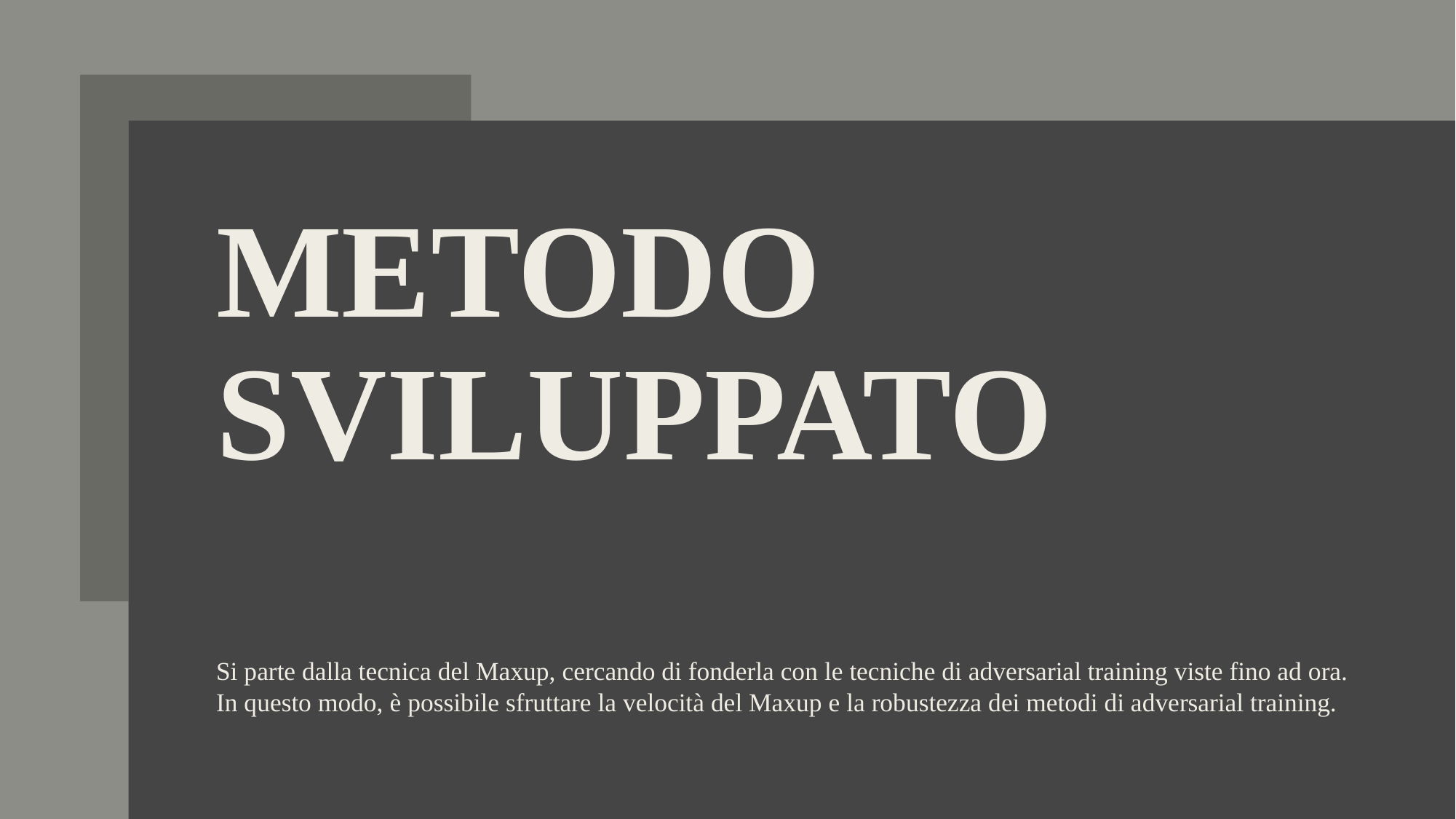

# Metodo sviluppato
Si parte dalla tecnica del Maxup, cercando di fonderla con le tecniche di adversarial training viste fino ad ora.  In questo modo, è possibile sfruttare la velocità del Maxup e la robustezza dei metodi di adversarial training.